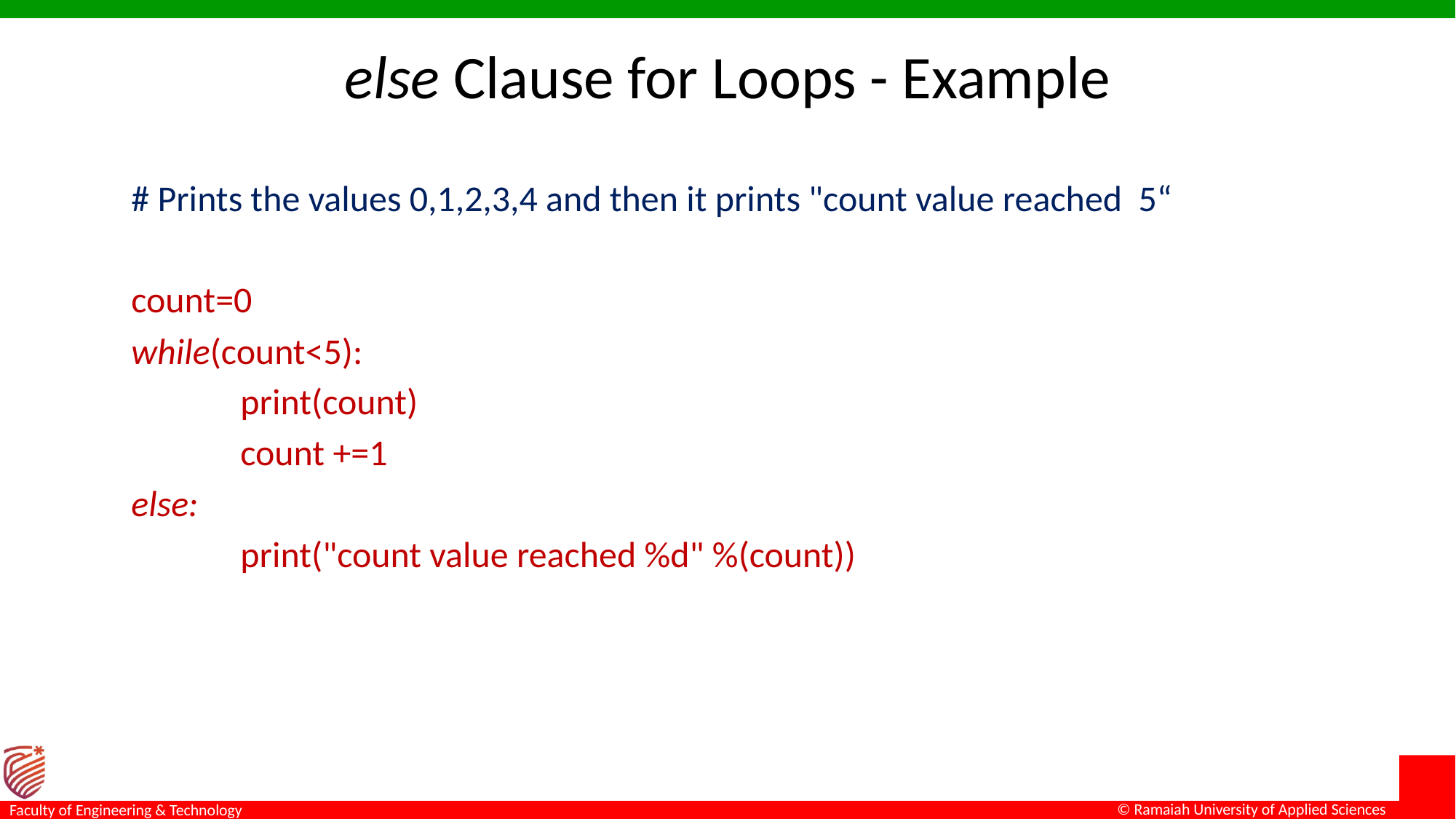

# else Clause for Loops - Example
# Prints the values 0,1,2,3,4 and then it prints "count value reached  5“

count=0
while(count<5):
	print(count)
	count +=1
else:
	print("count value reached %d" %(count))